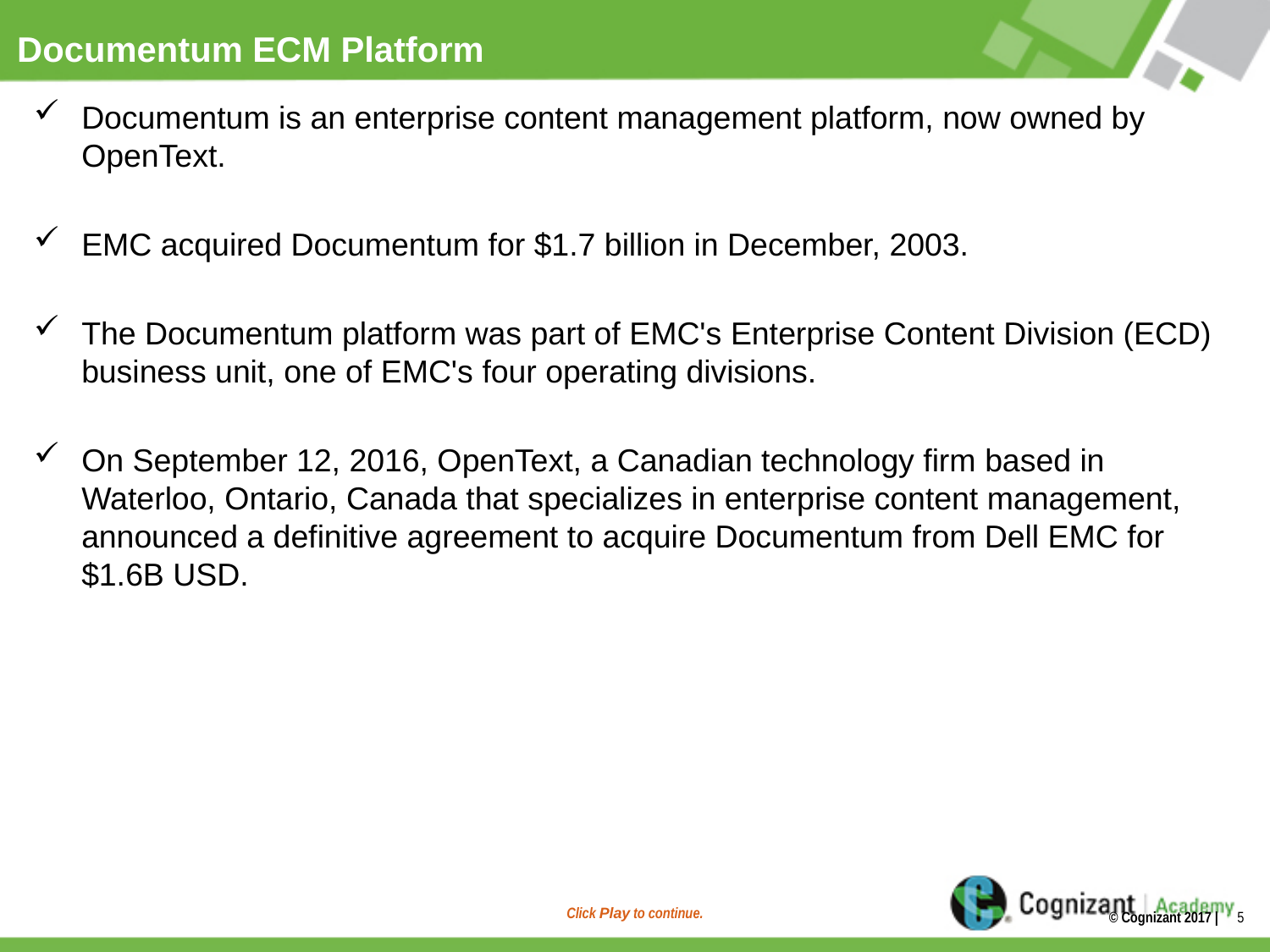

# Documentum ECM Platform
Documentum is an enterprise content management platform, now owned by OpenText.

EMC acquired Documentum for $1.7 billion in December, 2003.

The Documentum platform was part of EMC's Enterprise Content Division (ECD) business unit, one of EMC's four operating divisions.

On September 12, 2016, OpenText, a Canadian technology firm based in Waterloo, Ontario, Canada that specializes in enterprise content management, announced a definitive agreement to acquire Documentum from Dell EMC for $1.6B USD.